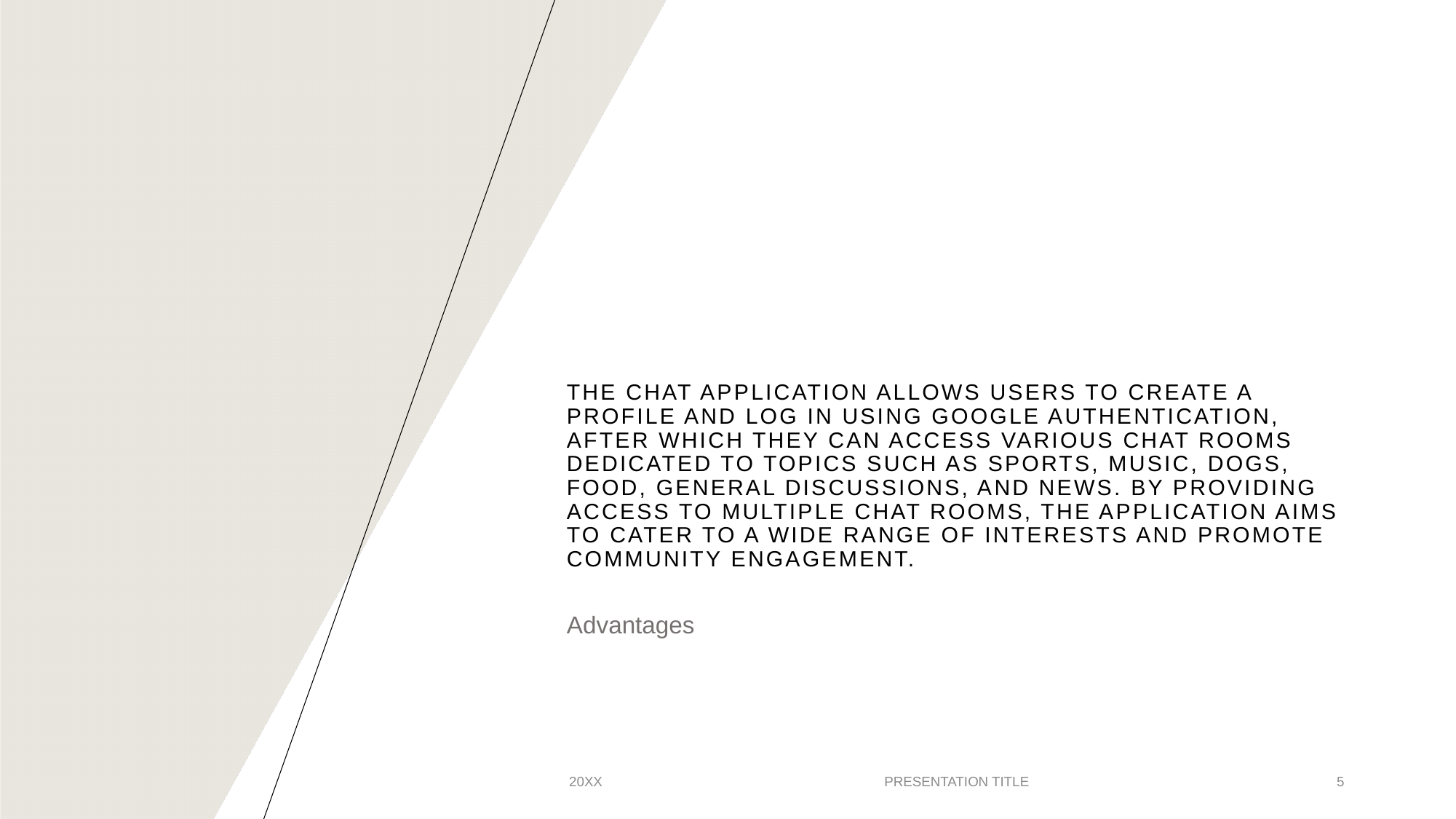

# The chat application allows users to create a profile and log in using Google authentication, after which they can access various chat rooms dedicated to topics such as sports, music, dogs, food, general discussions, and news. By providing access to multiple chat rooms, the application aims to cater to a wide range of interests and promote community engagement. ​
Advantages
20XX
PRESENTATION TITLE
5